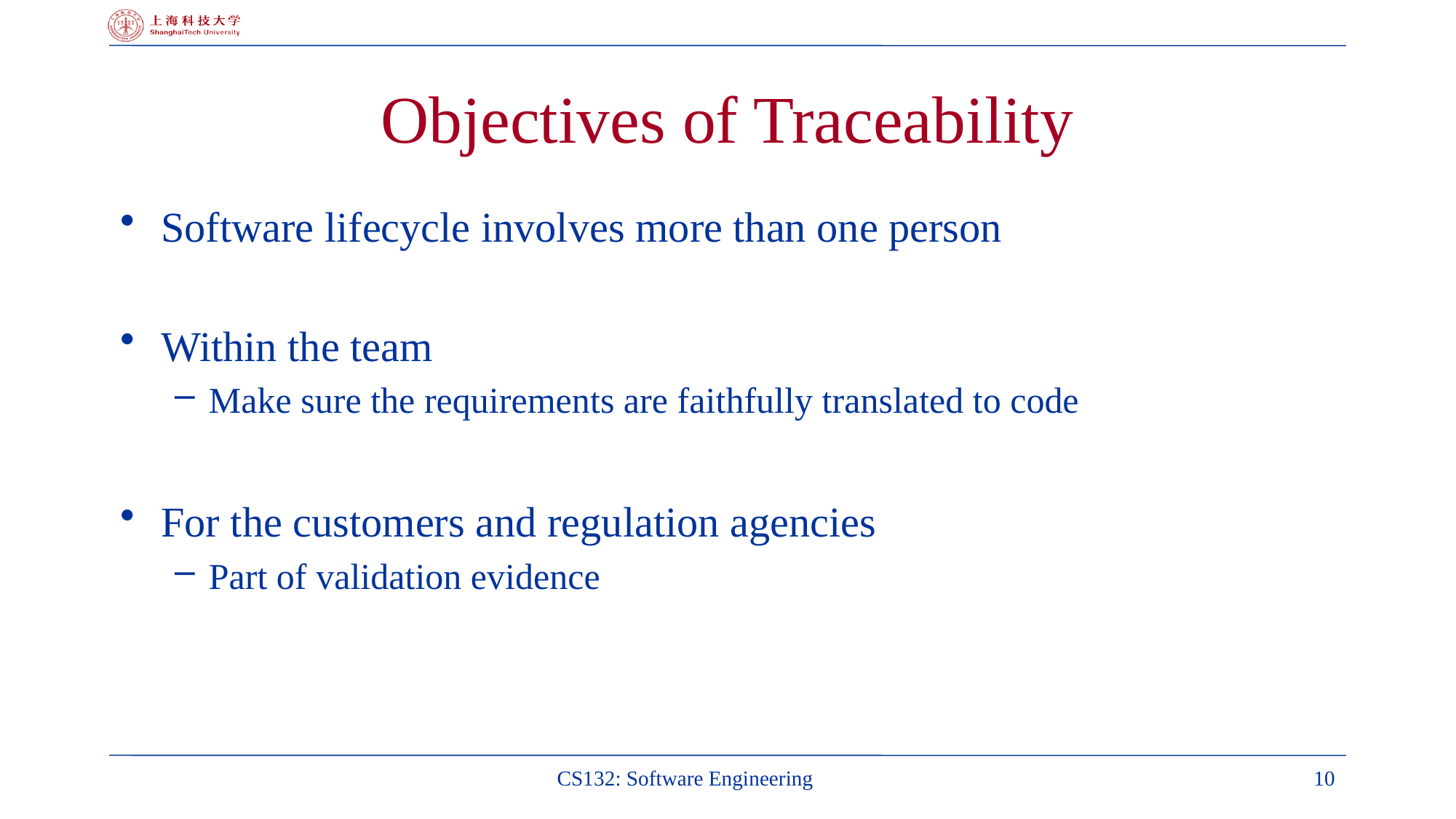

# Objectives of Traceability
Software lifecycle involves more than one person

Within the team
Make sure the requirements are faithfully translated to code

For the customers and regulation agencies
Part of validation evidence
CS132: Software Engineering
10